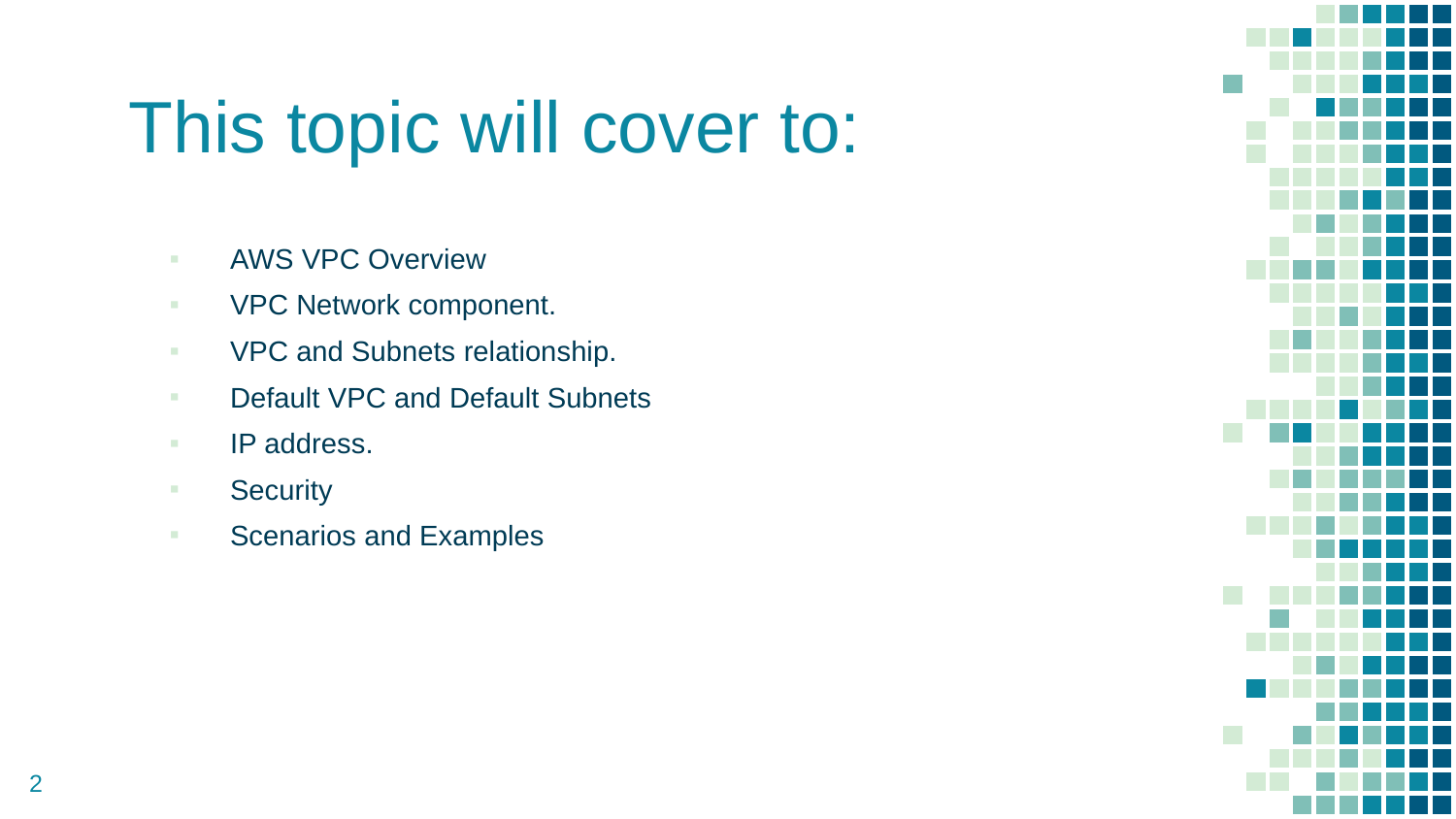

# This topic will cover to:
AWS VPC Overview
VPC Network component.
VPC and Subnets relationship.
Default VPC and Default Subnets
IP address.
Security
Scenarios and Examples

2